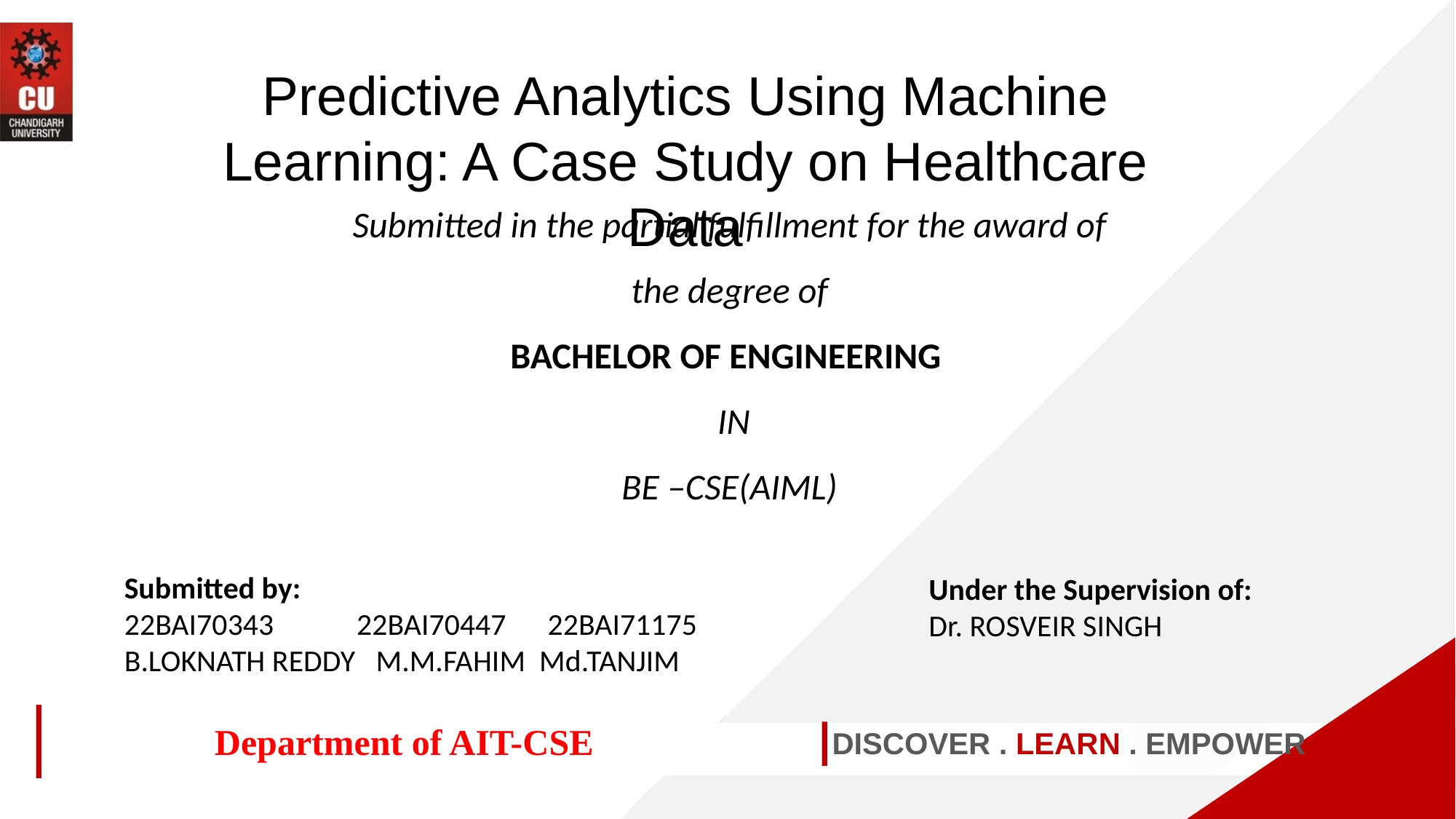

Predictive Analytics Using Machine Learning: A Case Study on Healthcare Data
Submitted in the partial fulfillment for the award of the degree of
BACHELOR OF ENGINEERING
 IN
BE –CSE(AIML)
Submitted by:
22BAI70343            22BAI70447      22BAI71175
B.LOKNATH REDDY   M.M.FAHIM  Md.TANJIM
Under the Supervision of:
Dr. ROSVEIR SINGH

Department of AIT-CSE
DISCOVER . LEARN . EMPOWER

1